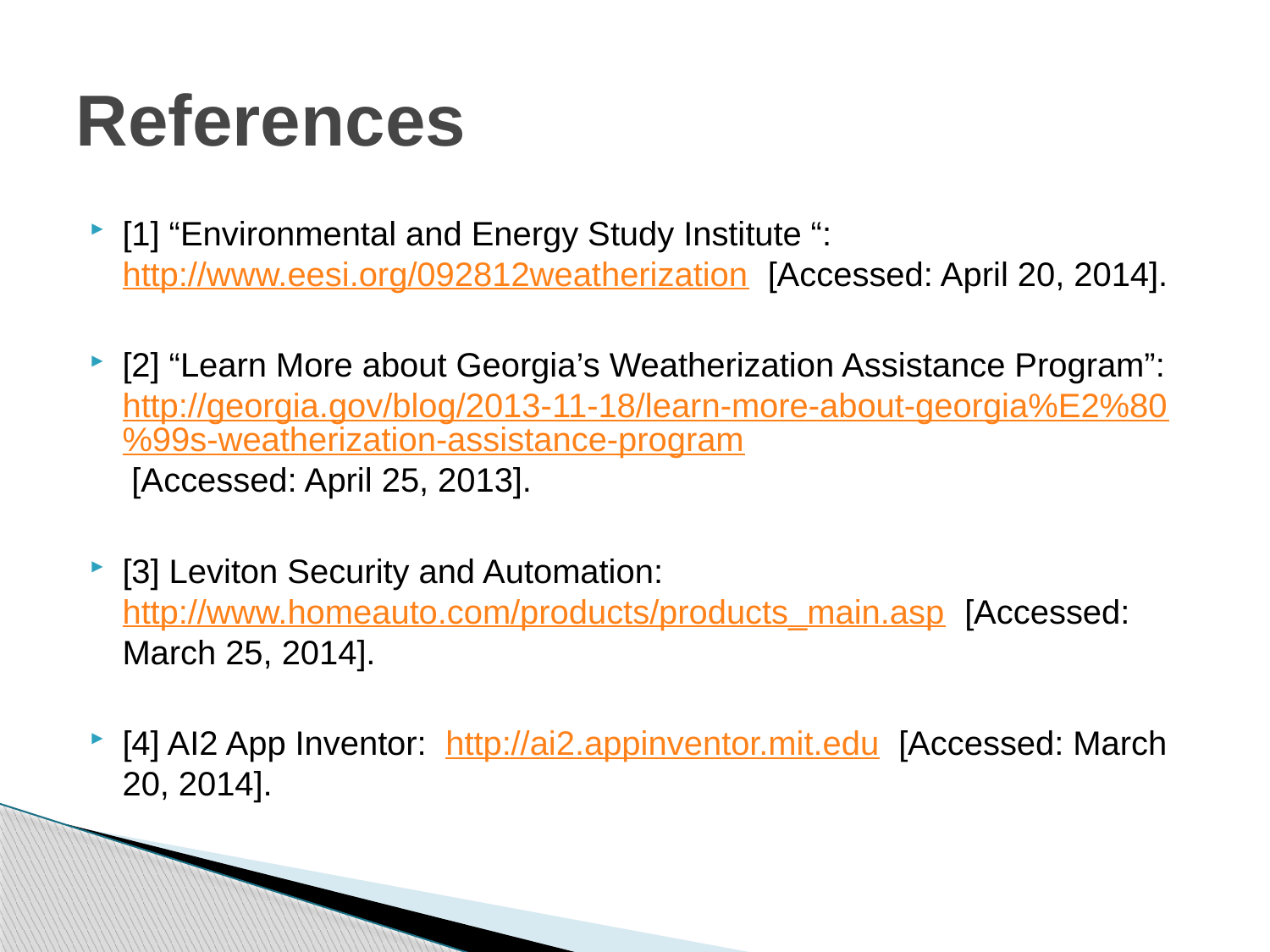

# References
[1] “Environmental and Energy Study Institute “:  http://www.eesi.org/092812weatherization  [Accessed: April 20, 2014].

[2] “Learn More about Georgia’s Weatherization Assistance Program”:   http://georgia.gov/blog/2013-11-18/learn-more-about-georgia%E2%80%99s-weatherization-assistance-program [Accessed: April 25, 2013].

[3] Leviton Security and Automation:    http://www.homeauto.com/products/products_main.asp  [Accessed: March 25, 2014].

[4] AI2 App Inventor:  http://ai2.appinventor.mit.edu  [Accessed: March 20, 2014].